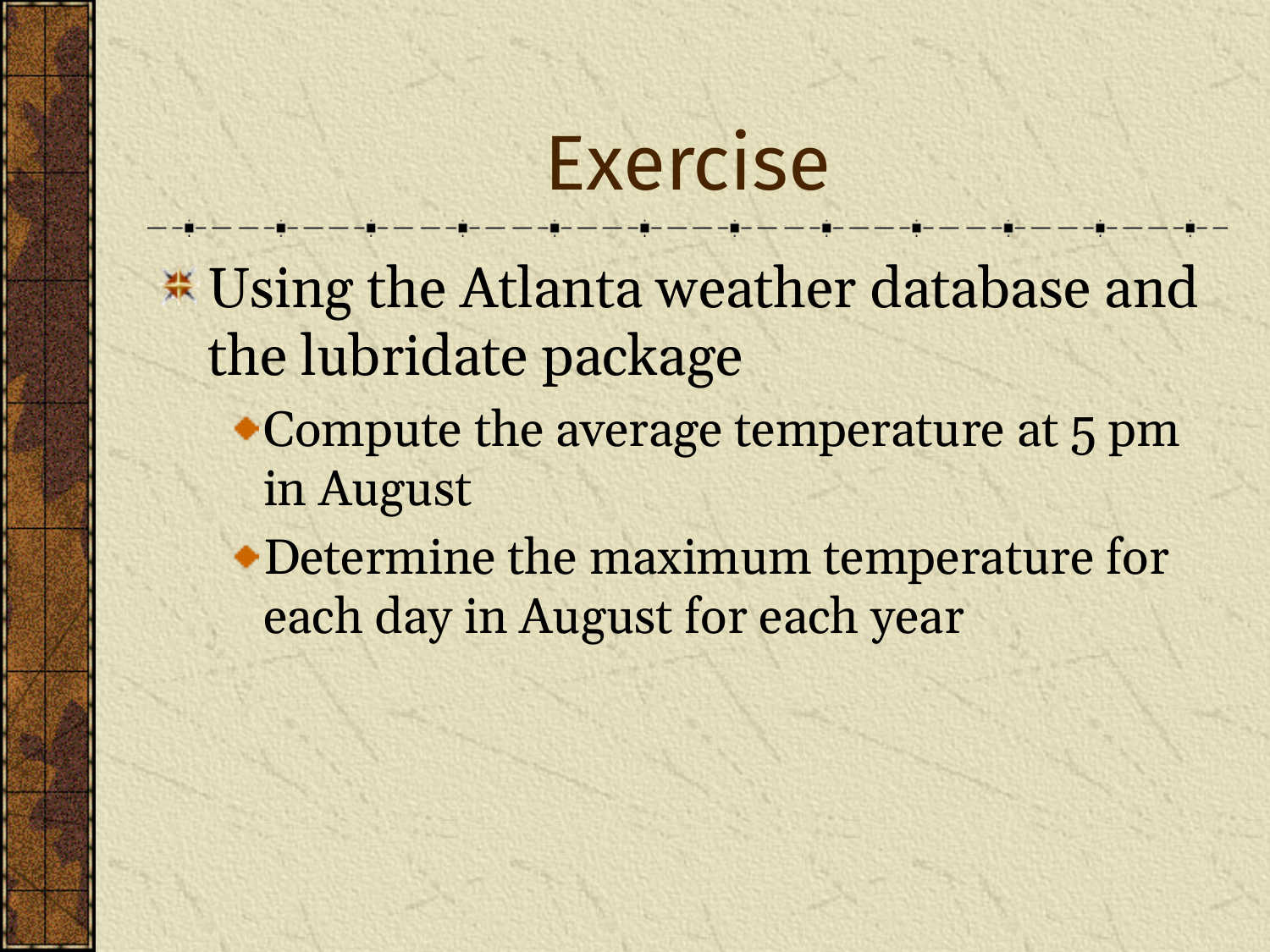

# Exercise
Using the Atlanta weather database and the lubridate package
Compute the average temperature at 5 pm in August
Determine the maximum temperature for each day in August for each year